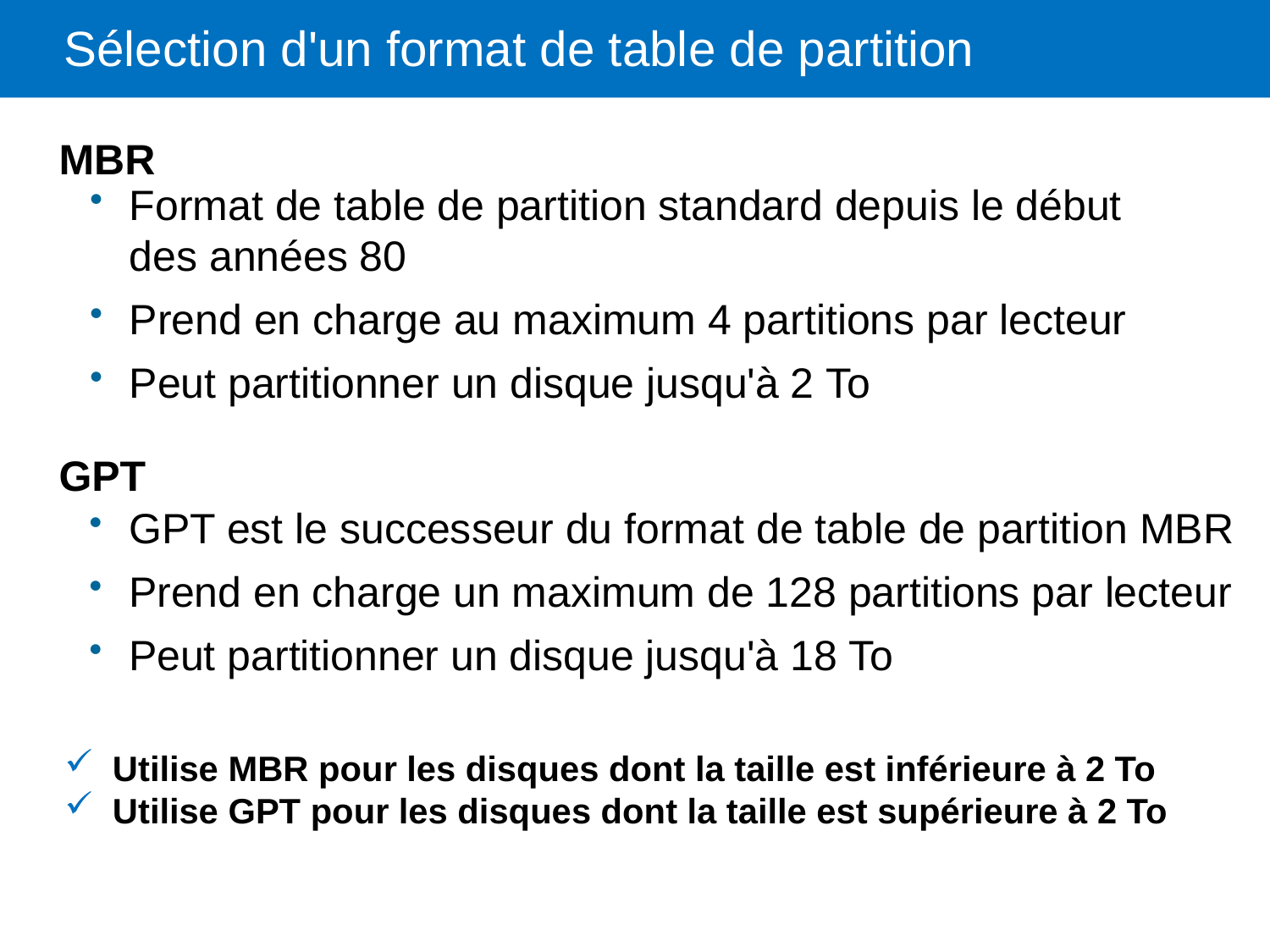

# Sélection d'un format de table de partition
MBR

Format de table de partition standard depuis le début
des années 80
Prend en charge au maximum 4 partitions par lecteur
Peut partitionner un disque jusqu'à 2 To
GPT

GPT est le successeur du format de table de partition MBR
Prend en charge un maximum de 128 partitions par lecteur
Peut partitionner un disque jusqu'à 18 To
Utilise MBR pour les disques dont la taille est inférieure à 2 To
Utilise GPT pour les disques dont la taille est supérieure à 2 To